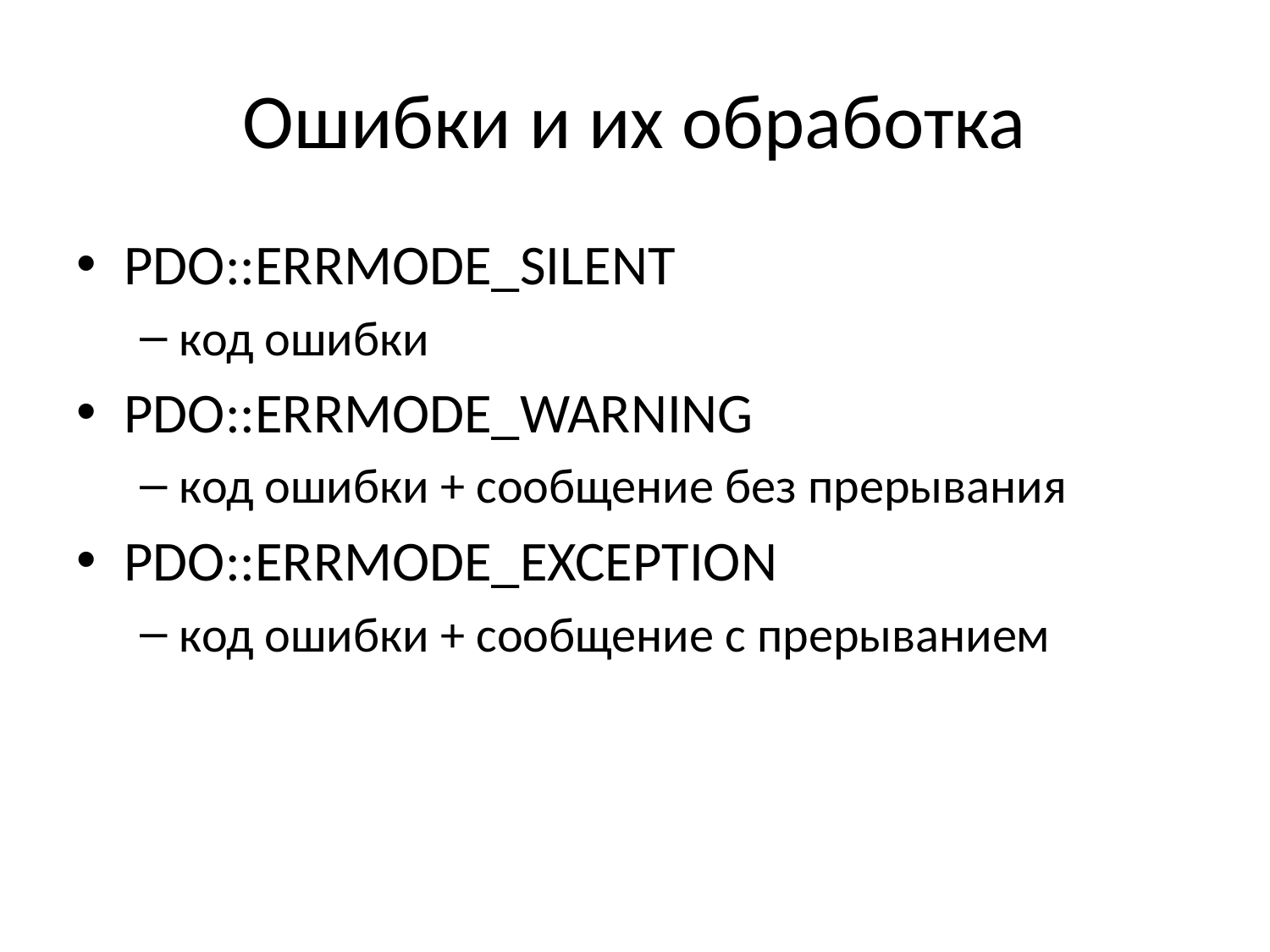

# Ошибки и их обработка
PDO::ERRMODE_SILENT
код ошибки
PDO::ERRMODE_WARNING
код ошибки + сообщение без прерывания
PDO::ERRMODE_EXCEPTION
код ошибки + сообщение с прерыванием